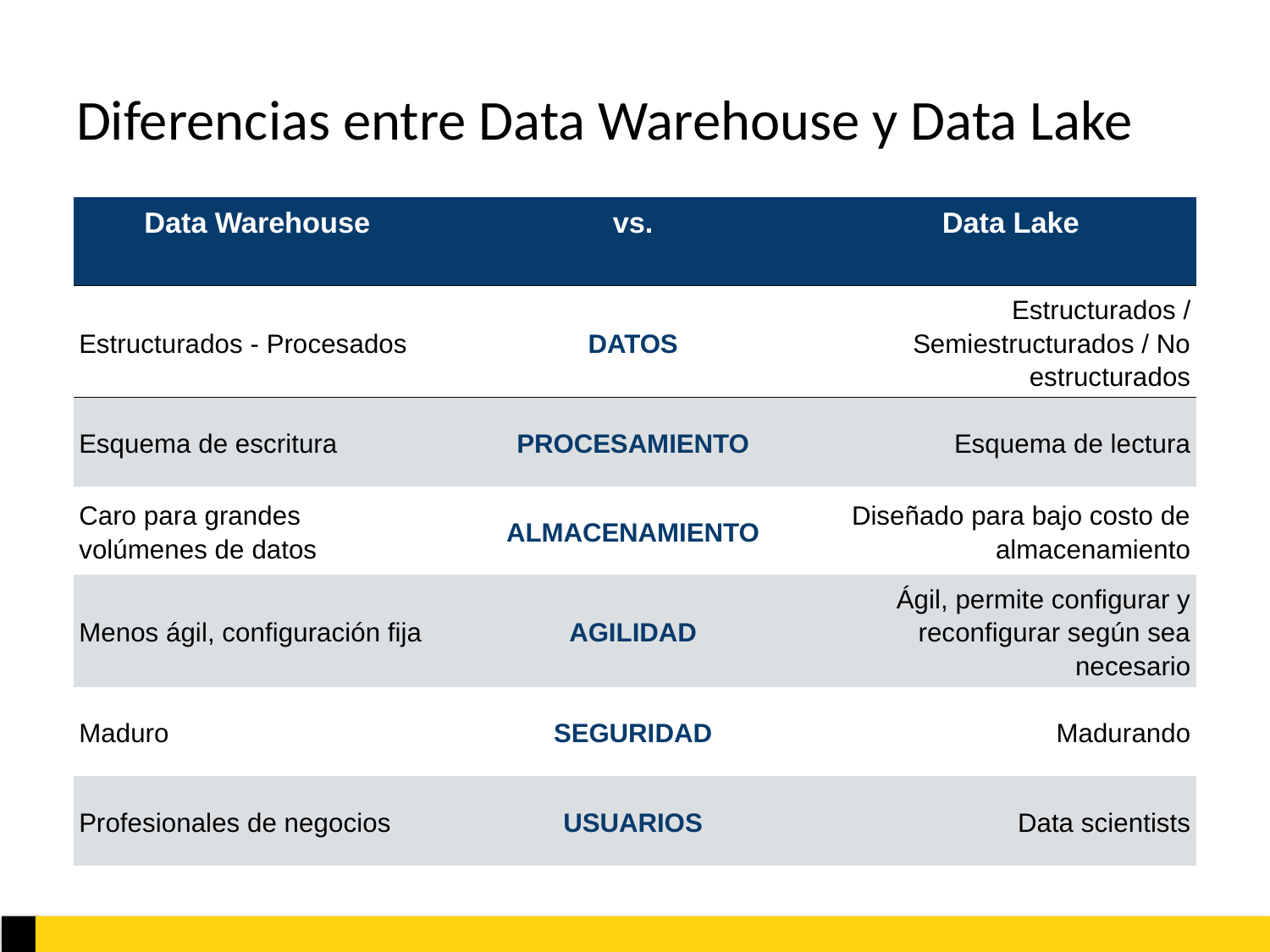

# Diferencias entre Data Warehouse y Data Lake
| Data Warehouse | vs. | Data Lake |
| --- | --- | --- |
| Estructurados - Procesados | DATOS | Estructurados / Semiestructurados / No estructurados |
| Esquema de escritura | PROCESAMIENTO | Esquema de lectura |
| Caro para grandes volúmenes de datos | ALMACENAMIENTO | Diseñado para bajo costo de almacenamiento |
| Menos ágil, configuración fija | AGILIDAD | Ágil, permite configurar y reconfigurar según sea necesario |
| Maduro | SEGURIDAD | Madurando |
| Profesionales de negocios | USUARIOS | Data scientists |